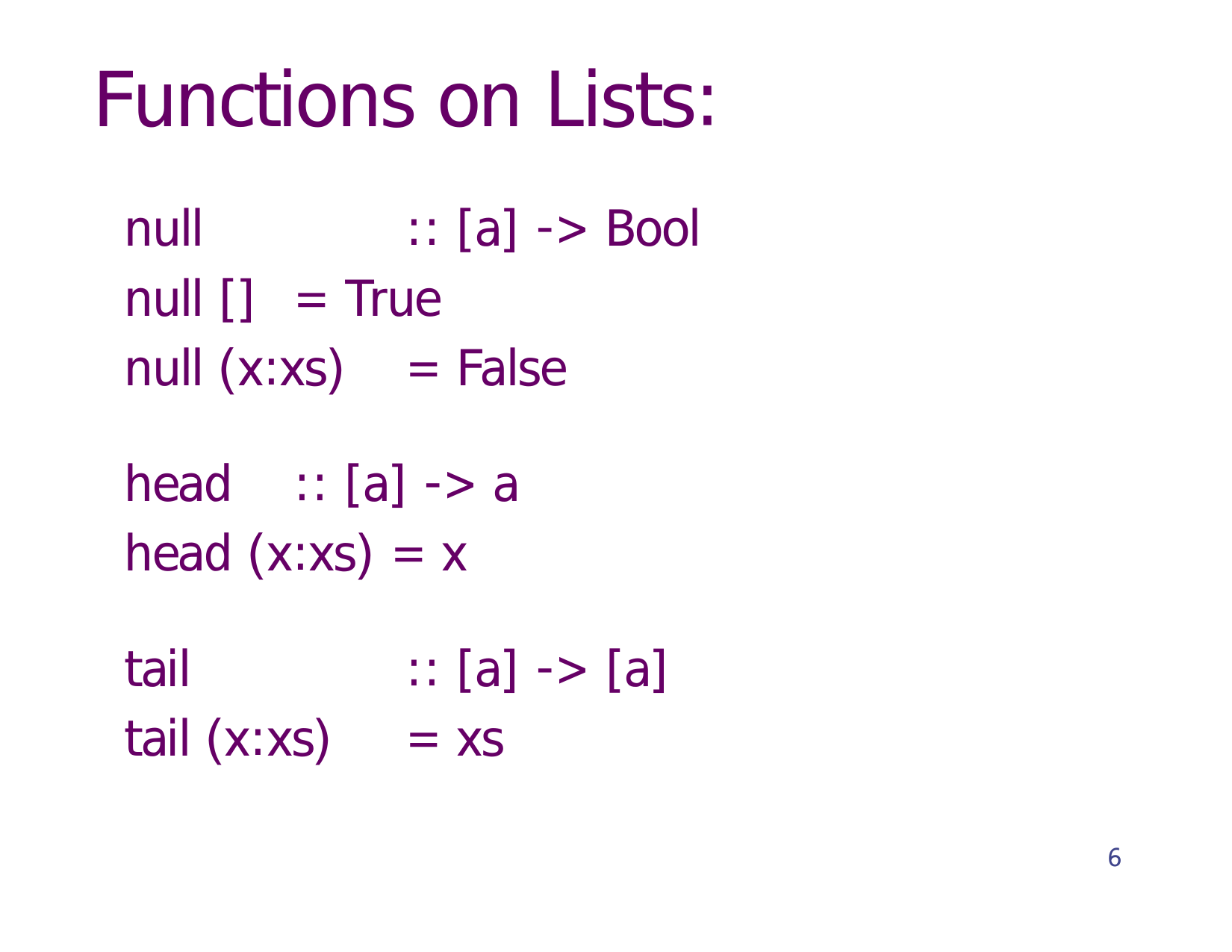

# Functions on Lists:
null 		:: [a] -> Bool
null [] 	= True
null (x:xs) 	= False

head 	:: [a] -> a
head (x:xs) = x

tail		:: [a] -> [a]
tail (x:xs)	= xs
6